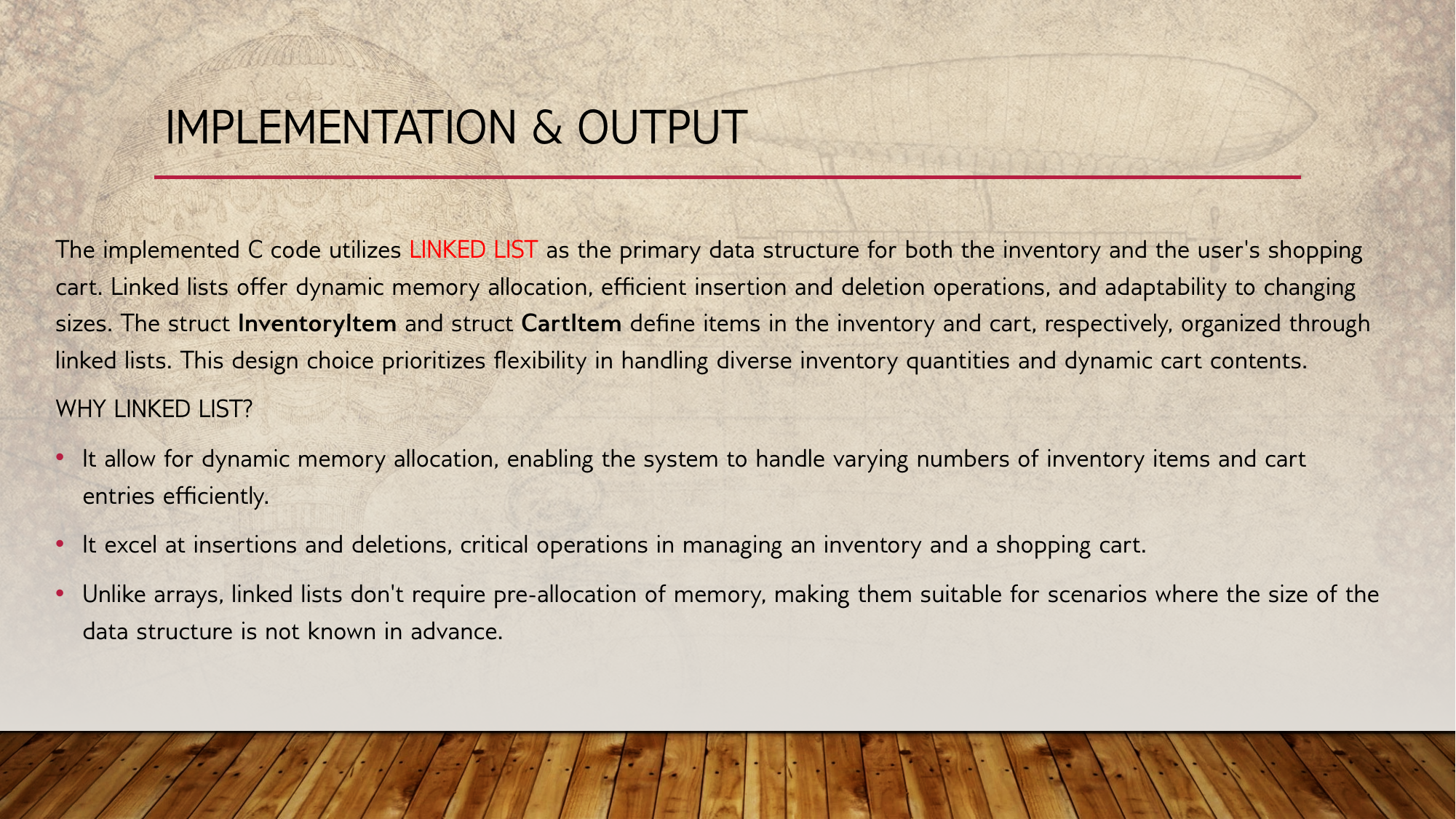

# Implementation & output
The implemented C code utilizes LINKED LIST as the primary data structure for both the inventory and the user's shopping cart. Linked lists offer dynamic memory allocation, efficient insertion and deletion operations, and adaptability to changing sizes. The struct InventoryItem and struct CartItem define items in the inventory and cart, respectively, organized through linked lists. This design choice prioritizes flexibility in handling diverse inventory quantities and dynamic cart contents.
WHY LINKED LIST?
It allow for dynamic memory allocation, enabling the system to handle varying numbers of inventory items and cart entries efficiently.
It excel at insertions and deletions, critical operations in managing an inventory and a shopping cart.
Unlike arrays, linked lists don't require pre-allocation of memory, making them suitable for scenarios where the size of the data structure is not known in advance.